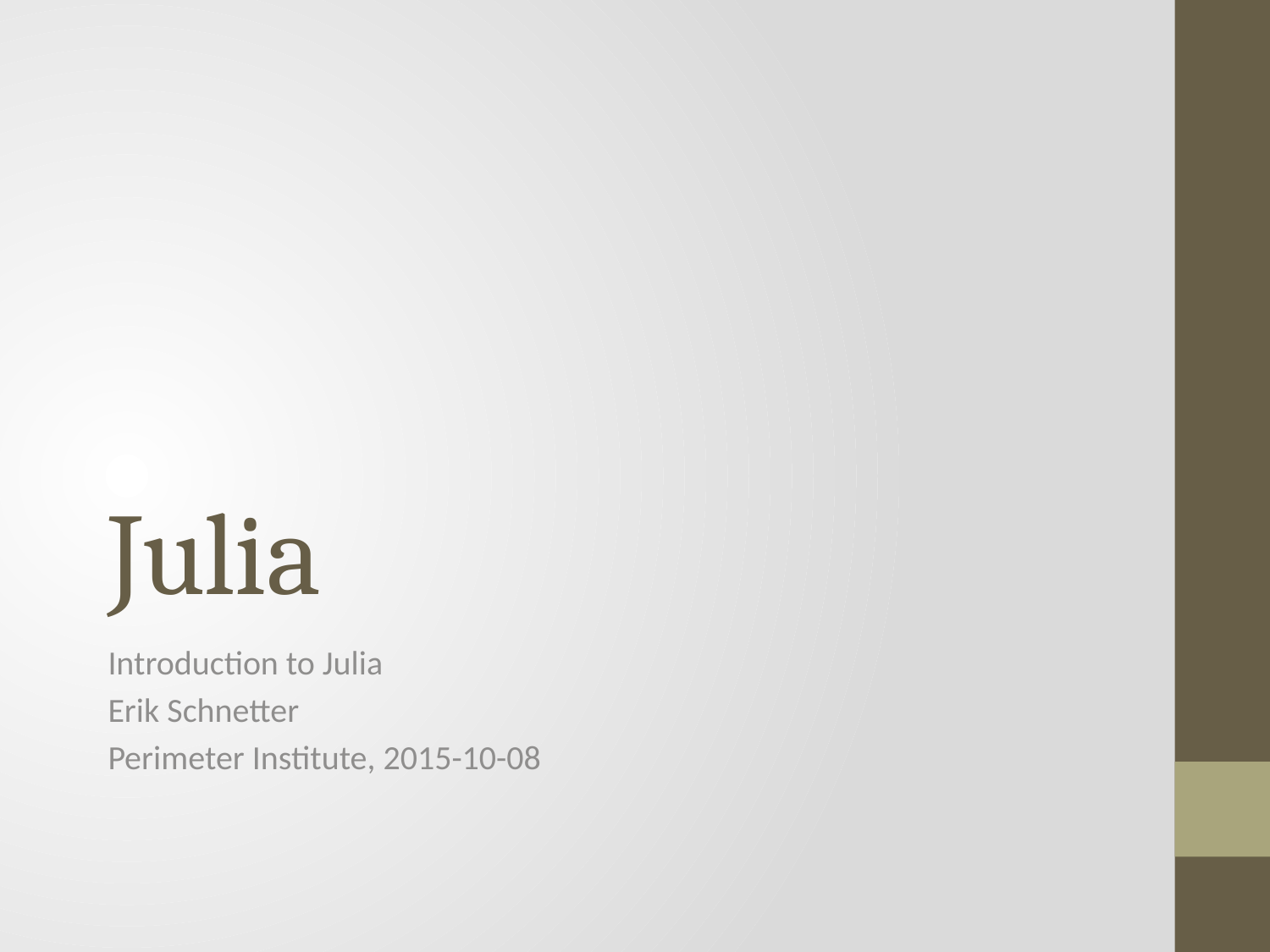

# Julia
Introduction to Julia
Erik Schnetter
Perimeter Institute, 2015-10-08